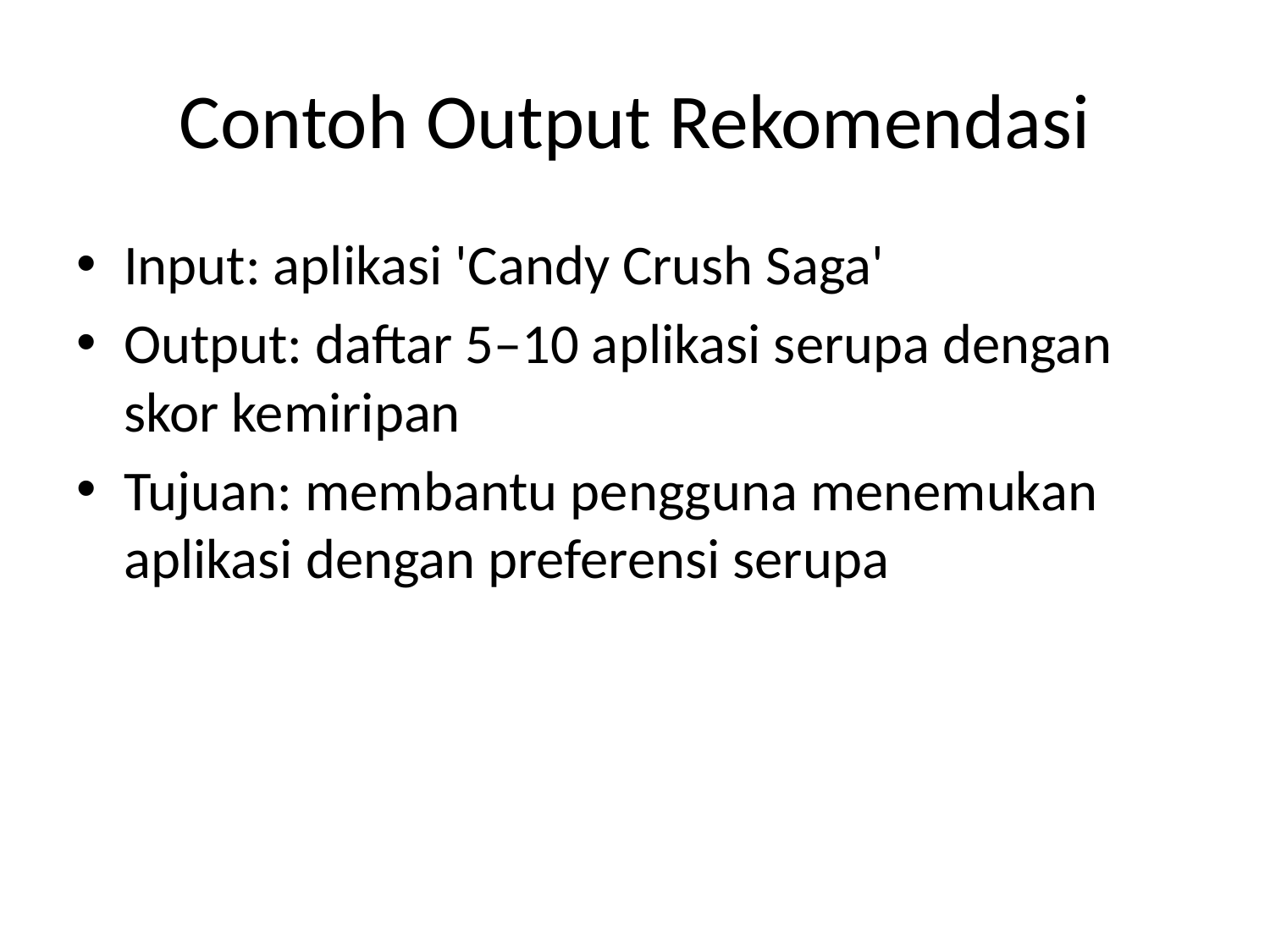

# Contoh Output Rekomendasi
Input: aplikasi 'Candy Crush Saga'
Output: daftar 5–10 aplikasi serupa dengan skor kemiripan
Tujuan: membantu pengguna menemukan aplikasi dengan preferensi serupa